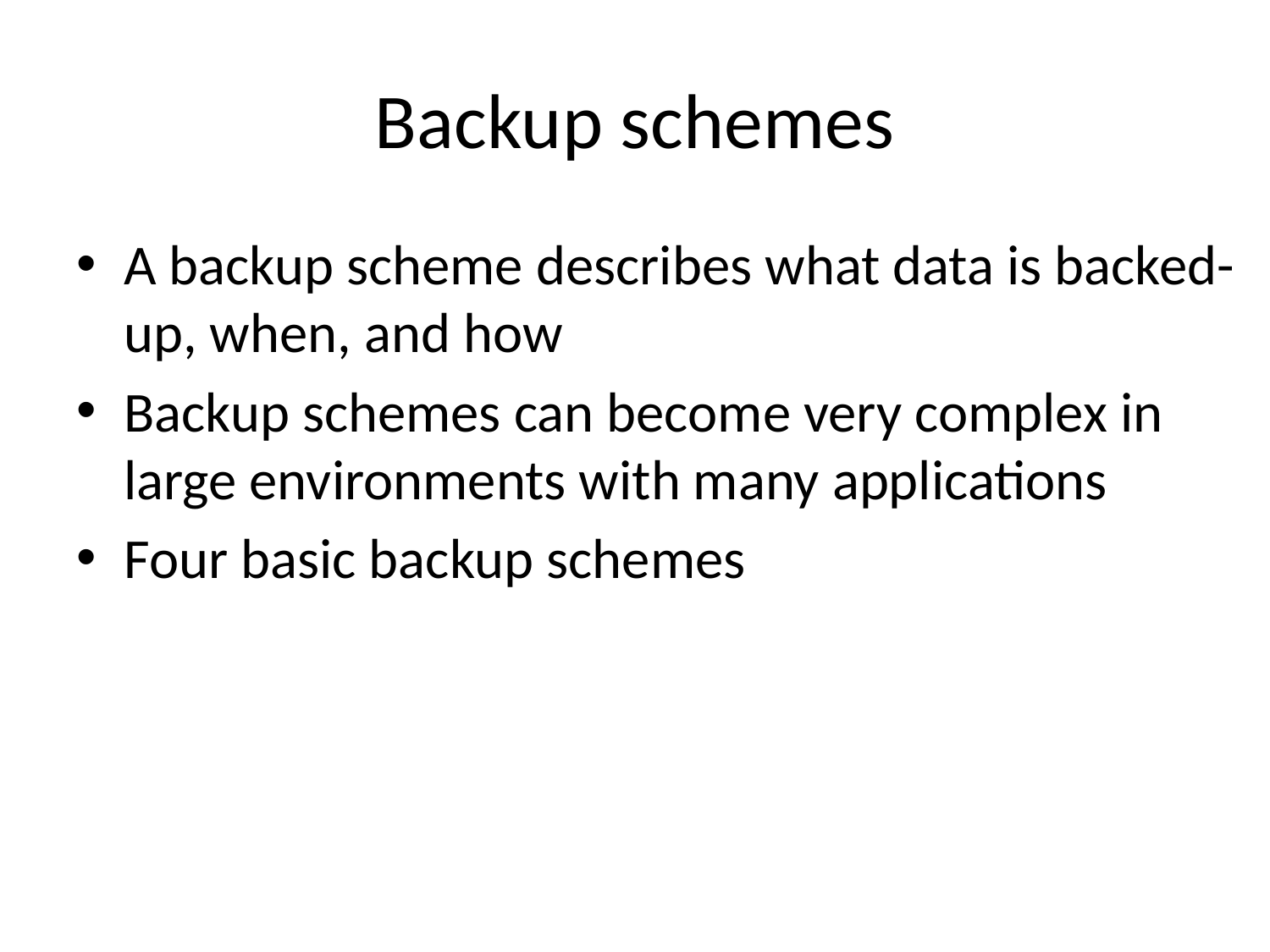

# Backup schemes
A backup scheme describes what data is backed-up, when, and how
Backup schemes can become very complex in large environments with many applications
Four basic backup schemes